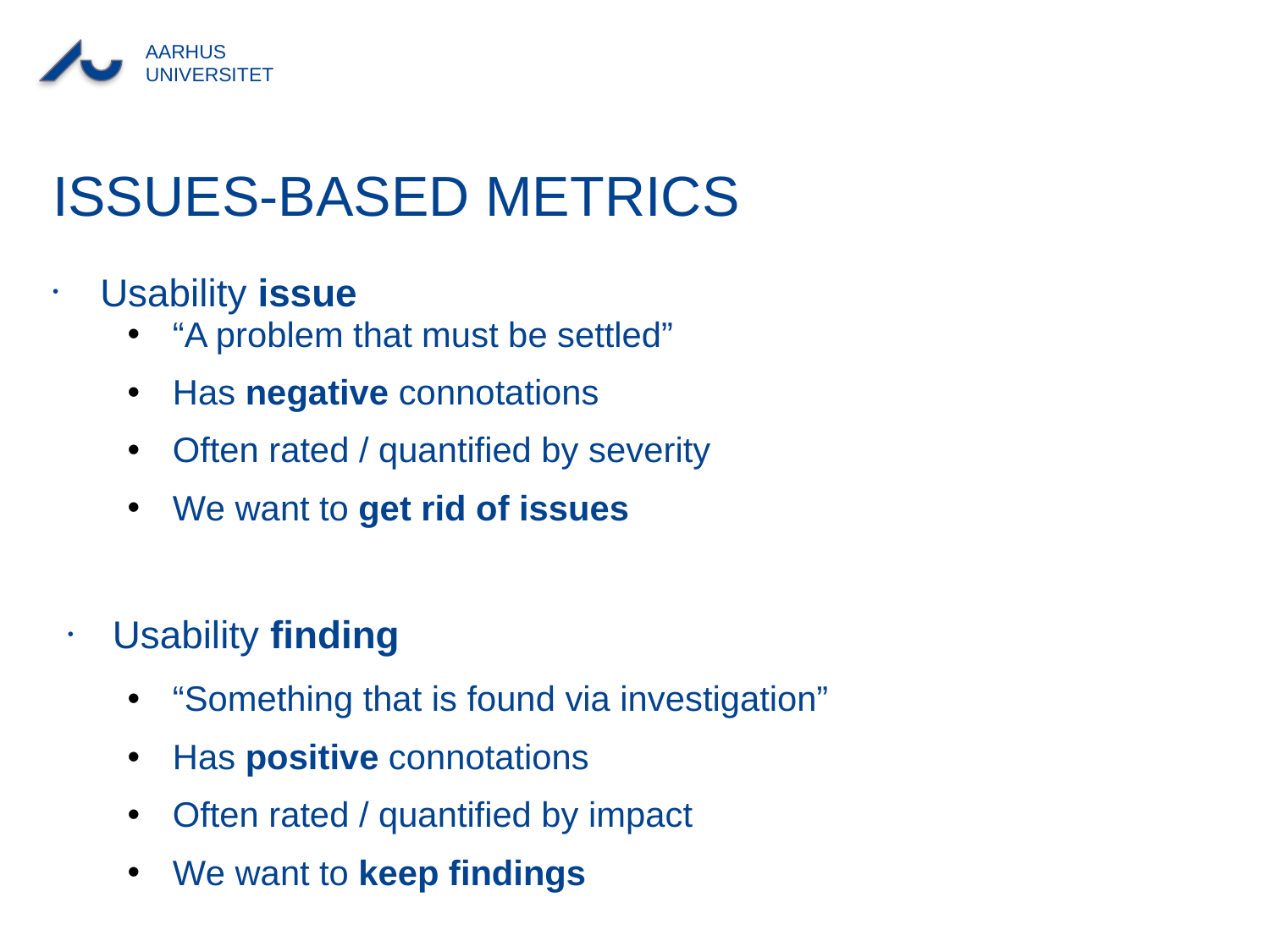

# Issues-based metrics
Usability issue
“A problem that must be settled”
Has negative connotations
Often rated / quantified by severity
We want to get rid of issues

Usability finding
“Something that is found via investigation”
Has positive connotations
Often rated / quantified by impact
We want to keep findings